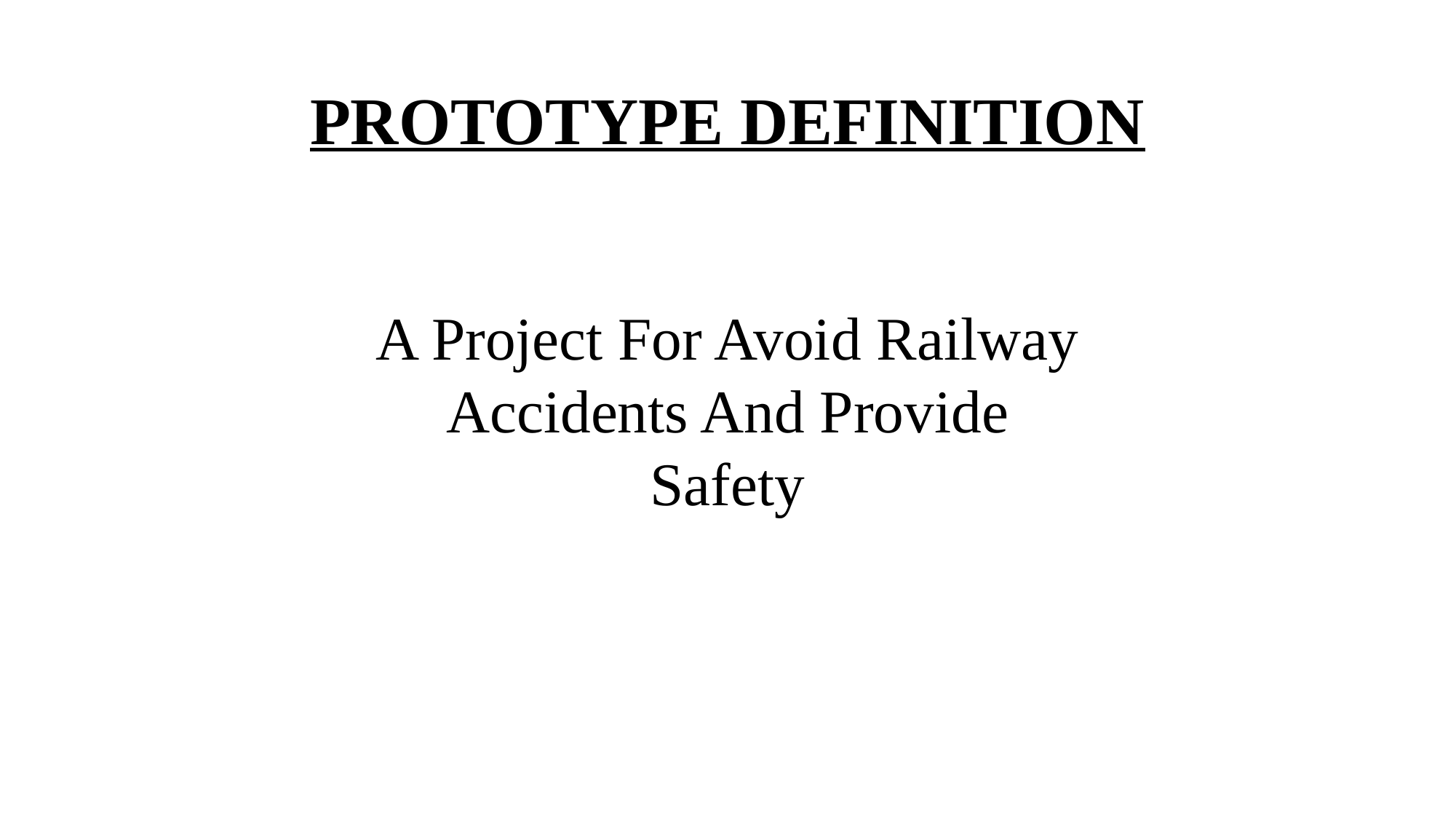

# PROTOTYPE DEFINITION
A Project For Avoid Railway Accidents And Provide Safety